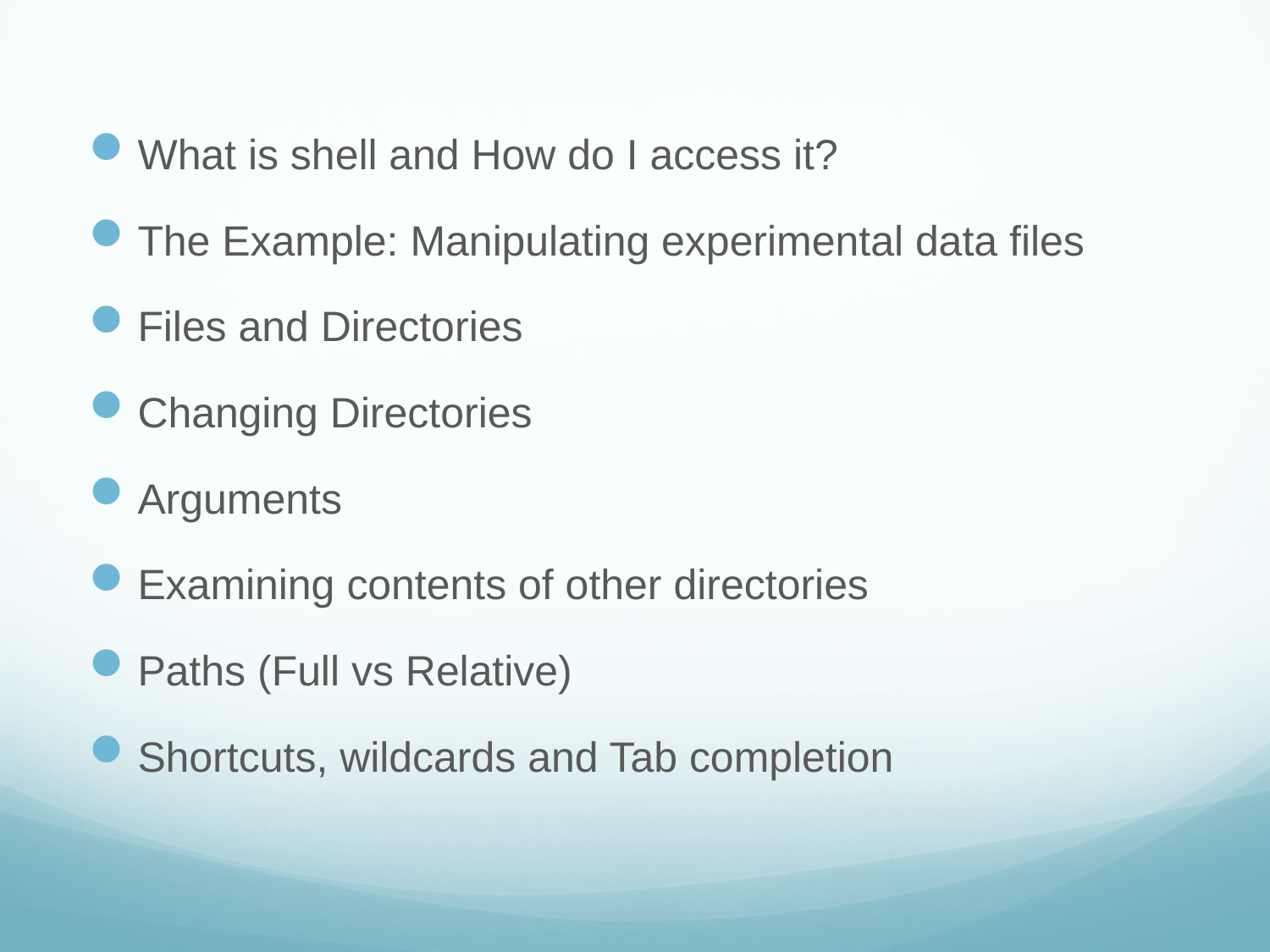

What is shell and How do I access it?
The Example: Manipulating experimental data files
Files and Directories
Changing Directories
Arguments
Examining contents of other directories
Paths (Full vs Relative)
Shortcuts, wildcards and Tab completion